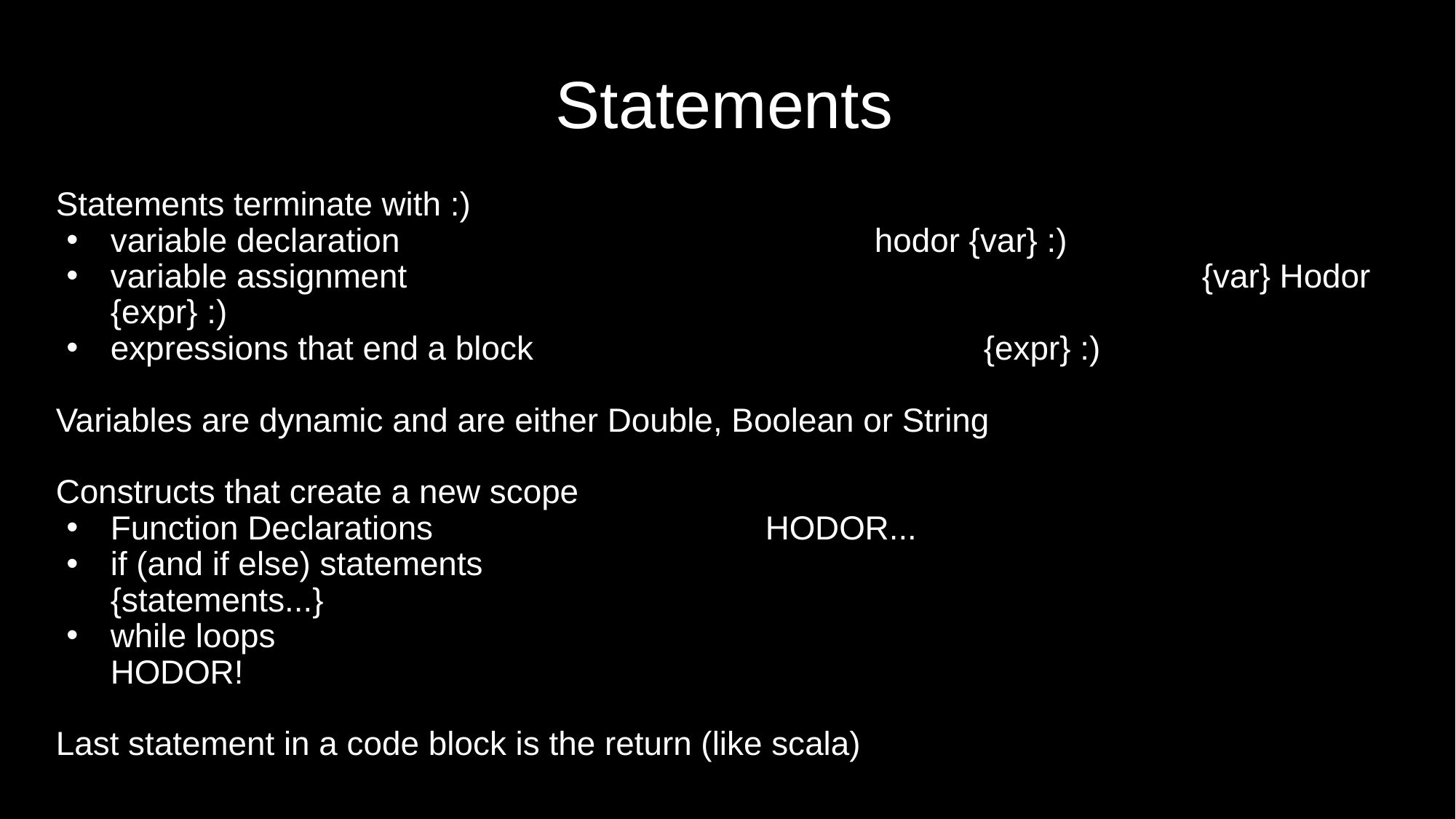

# Statements
Statements terminate with :)
variable declaration          				hodor {var} :)
variable assignment								{var} Hodor {expr} :)
expressions that end a block  				{expr} :)

Variables are dynamic and are either Double, Boolean or String

Constructs that create a new scope
Function Declarations           			HODOR...
if (and if else) statements							{statements...}
while loops										HODOR!

Last statement in a code block is the return (like scala)